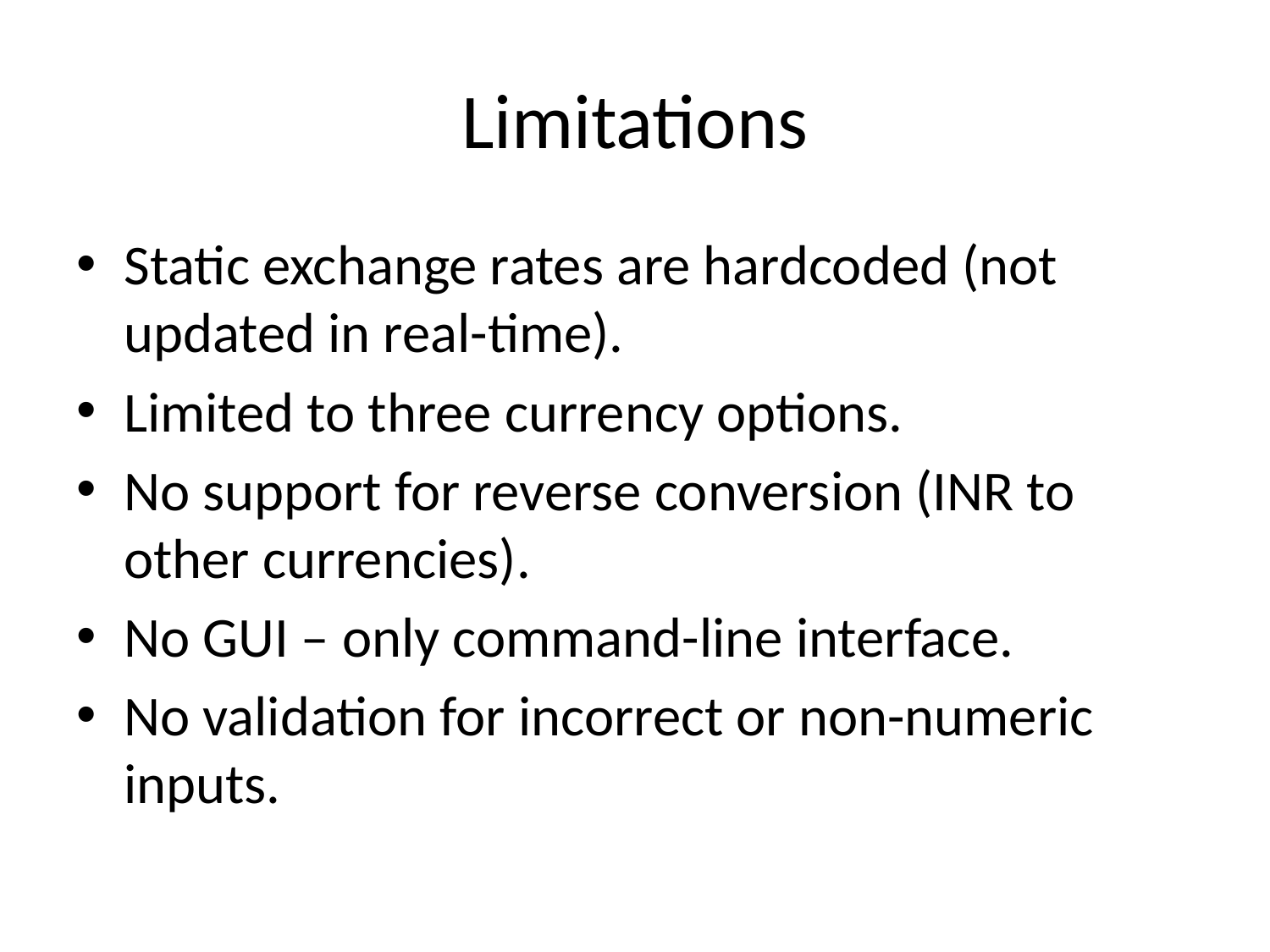

# Limitations
Static exchange rates are hardcoded (not updated in real-time).
Limited to three currency options.
No support for reverse conversion (INR to other currencies).
No GUI – only command-line interface.
No validation for incorrect or non-numeric inputs.